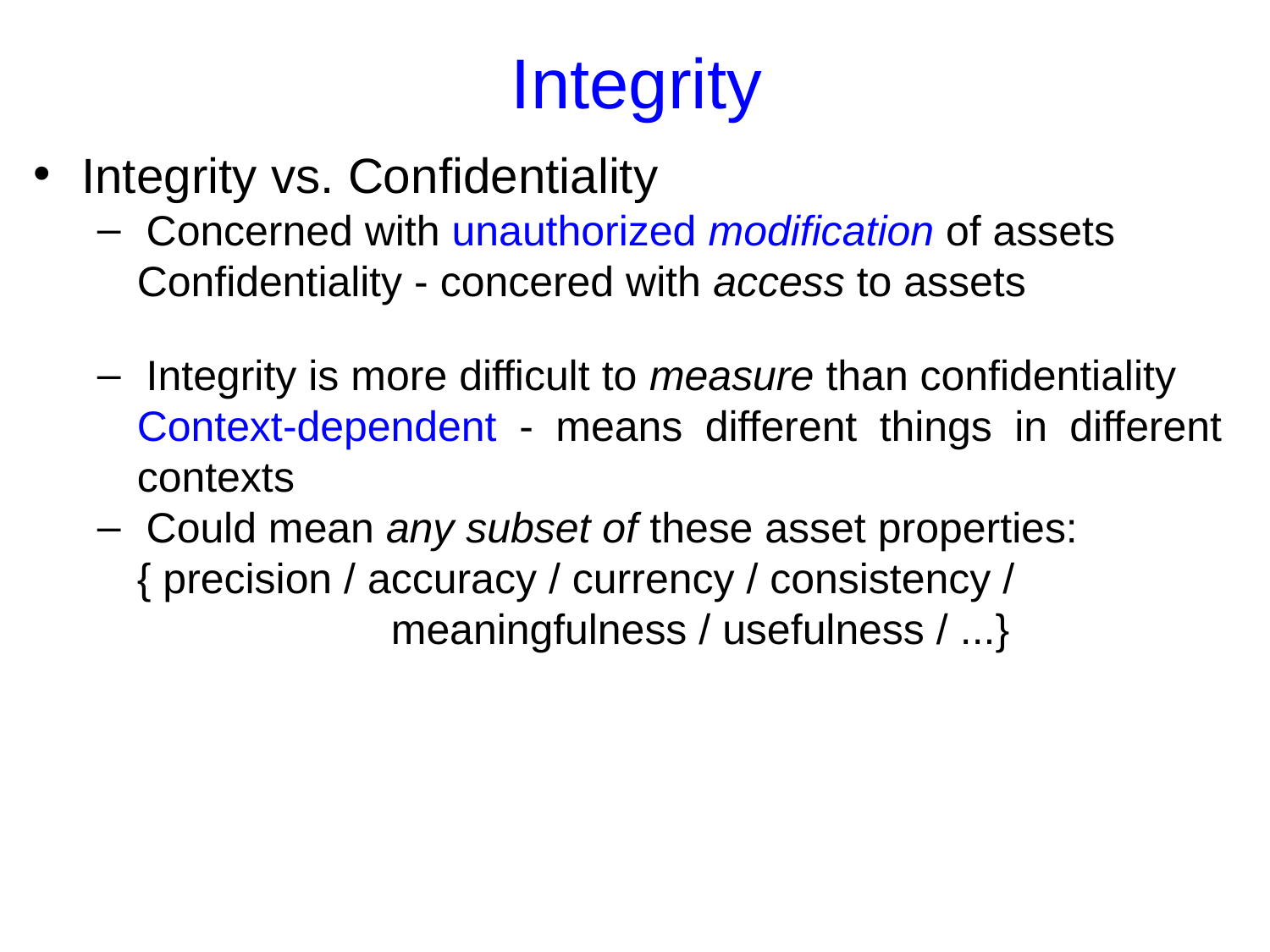

# Integrity
Integrity vs. Confidentiality
Concerned with unauthorized modification of assets
	Confidentiality - concered with access to assets

Integrity is more difficult to measure than confidentiality
	Context-dependent - means different things in different contexts
Could mean any subset of these asset properties:
	{ precision / accuracy / currency / consistency /
			meaningfulness / usefulness / ...}